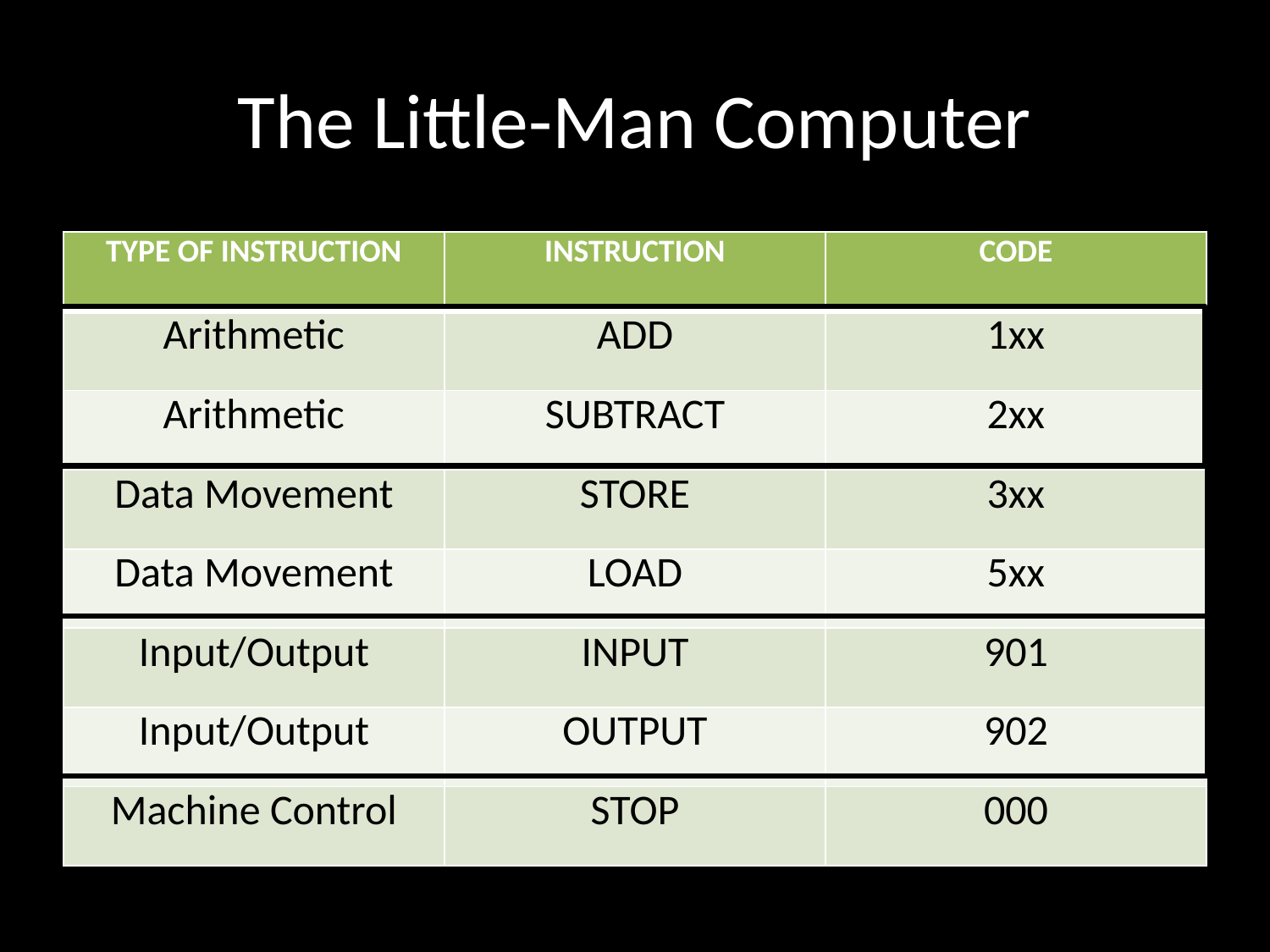

# The Little-Man Computer
| TYPE OF INSTRUCTION | INSTRUCTION | CODE |
| --- | --- | --- |
| Arithmetic | ADD | 1xx |
| Arithmetic | SUBTRACT | 2xx |
| Data Movement | STORE | 3xx |
| Data Movement | LOAD | 5xx |
| Input/Output | INPUT | 901 |
| Input/Output | OUTPUT | 902 |
| Machine Control | STOP | 000 |